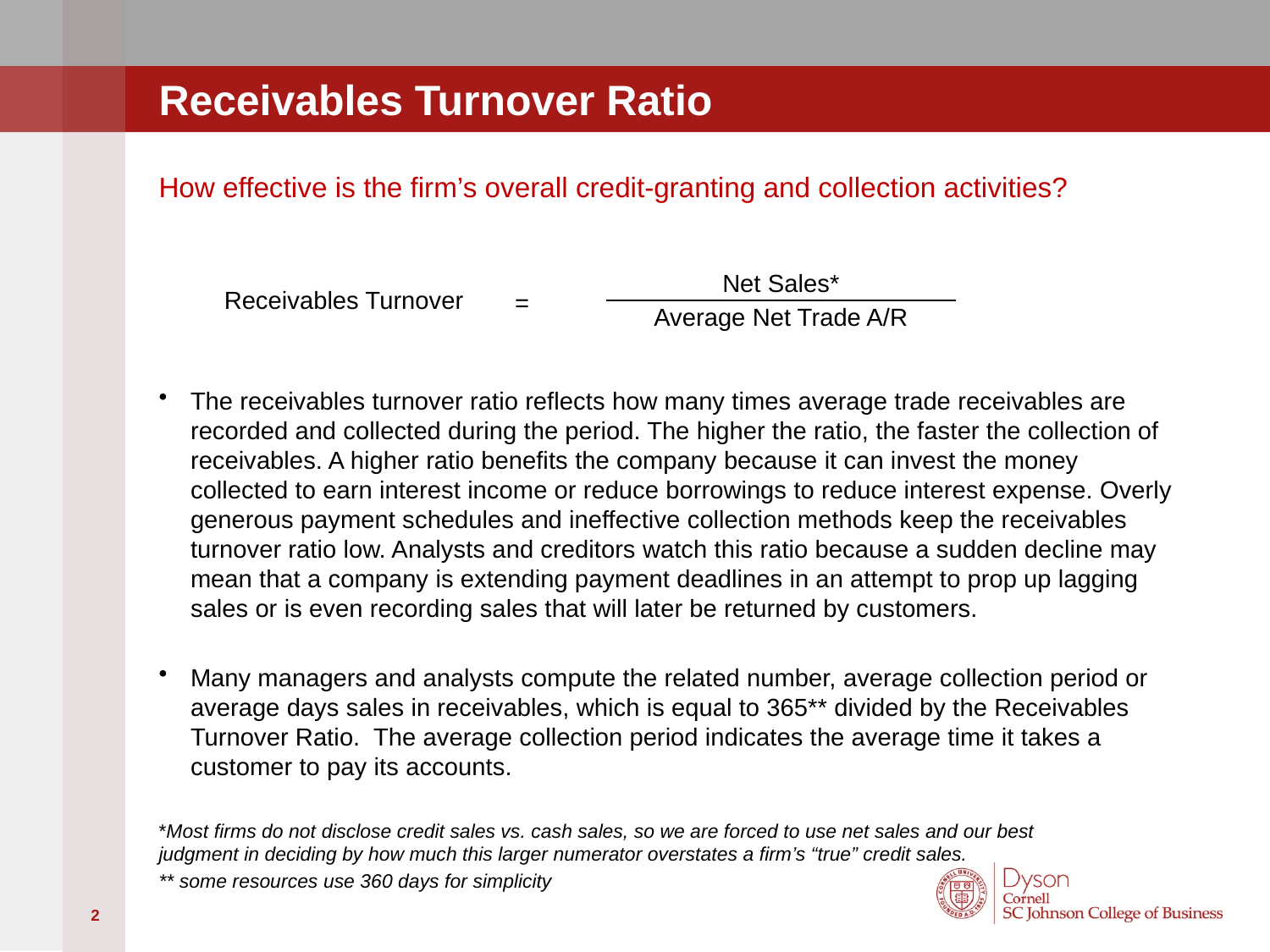

# Receivables Turnover Ratio
How effective is the firm’s overall credit-granting and collection activities?

The receivables turnover ratio reflects how many times average trade receivables are recorded and collected during the period. The higher the ratio, the faster the collection of receivables. A higher ratio benefits the company because it can invest the money collected to earn interest income or reduce borrowings to reduce interest expense. Overly generous payment schedules and ineffective collection methods keep the receivables turnover ratio low. Analysts and creditors watch this ratio because a sudden decline may mean that a company is extending payment deadlines in an attempt to prop up lagging sales or is even recording sales that will later be returned by customers.

Many managers and analysts compute the related number, average collection period or average days sales in receivables, which is equal to 365** divided by the Receivables Turnover Ratio.  The average collection period indicates the average time it takes a customer to pay its accounts.

*Most firms do not disclose credit sales vs. cash sales, so we are forced to use net sales and our best
judgment in deciding by how much this larger numerator overstates a firm’s “true” credit sales.
** some resources use 360 days for simplicity
Net Sales*
Average Net Trade A/R
=
Receivables Turnover
2